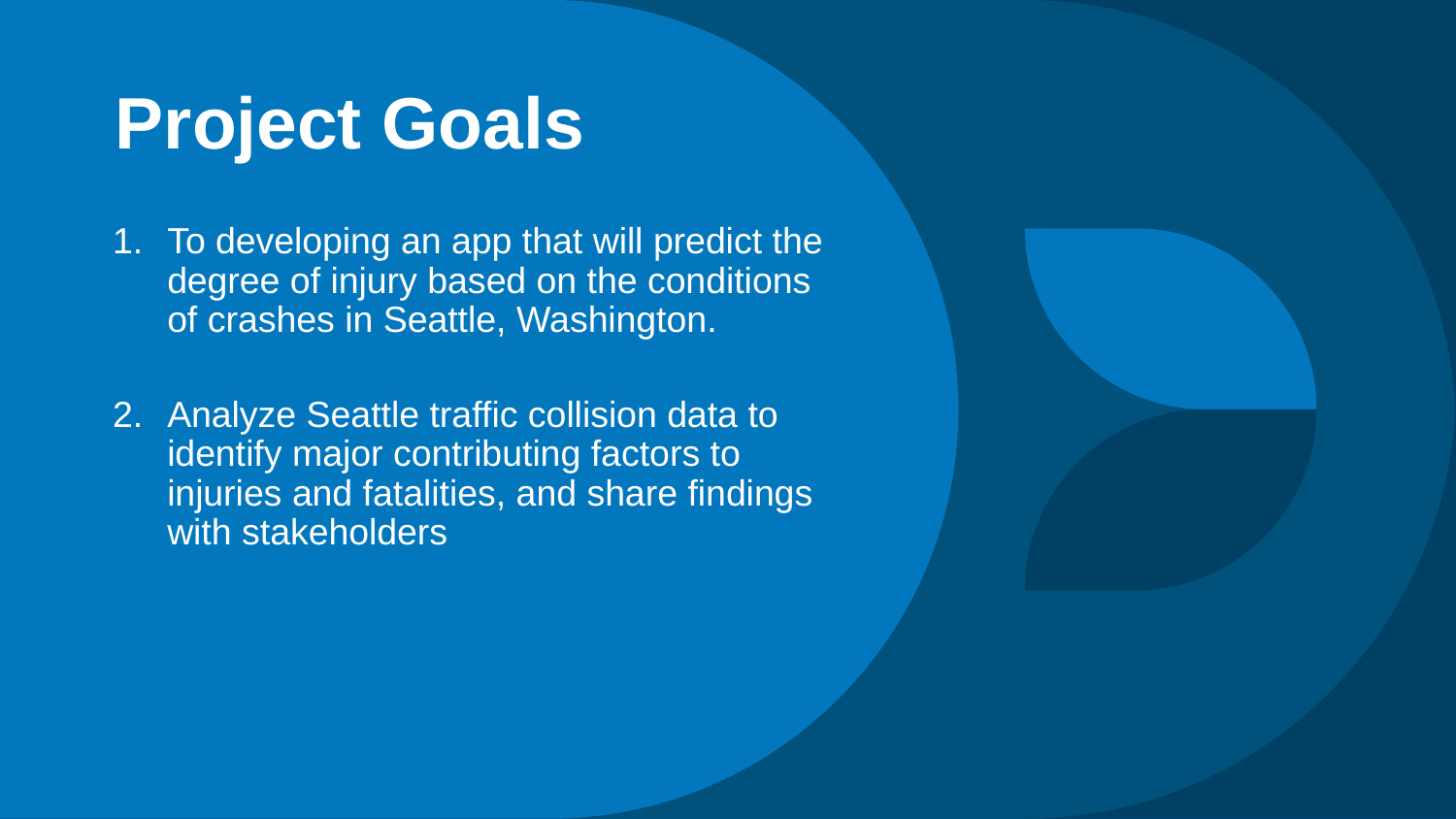

# Project Goals
To developing an app that will predict the degree of injury based on the conditions of crashes in Seattle, Washington.

Analyze Seattle traffic collision data to identify major contributing factors to injuries and fatalities, and share findings with stakeholders